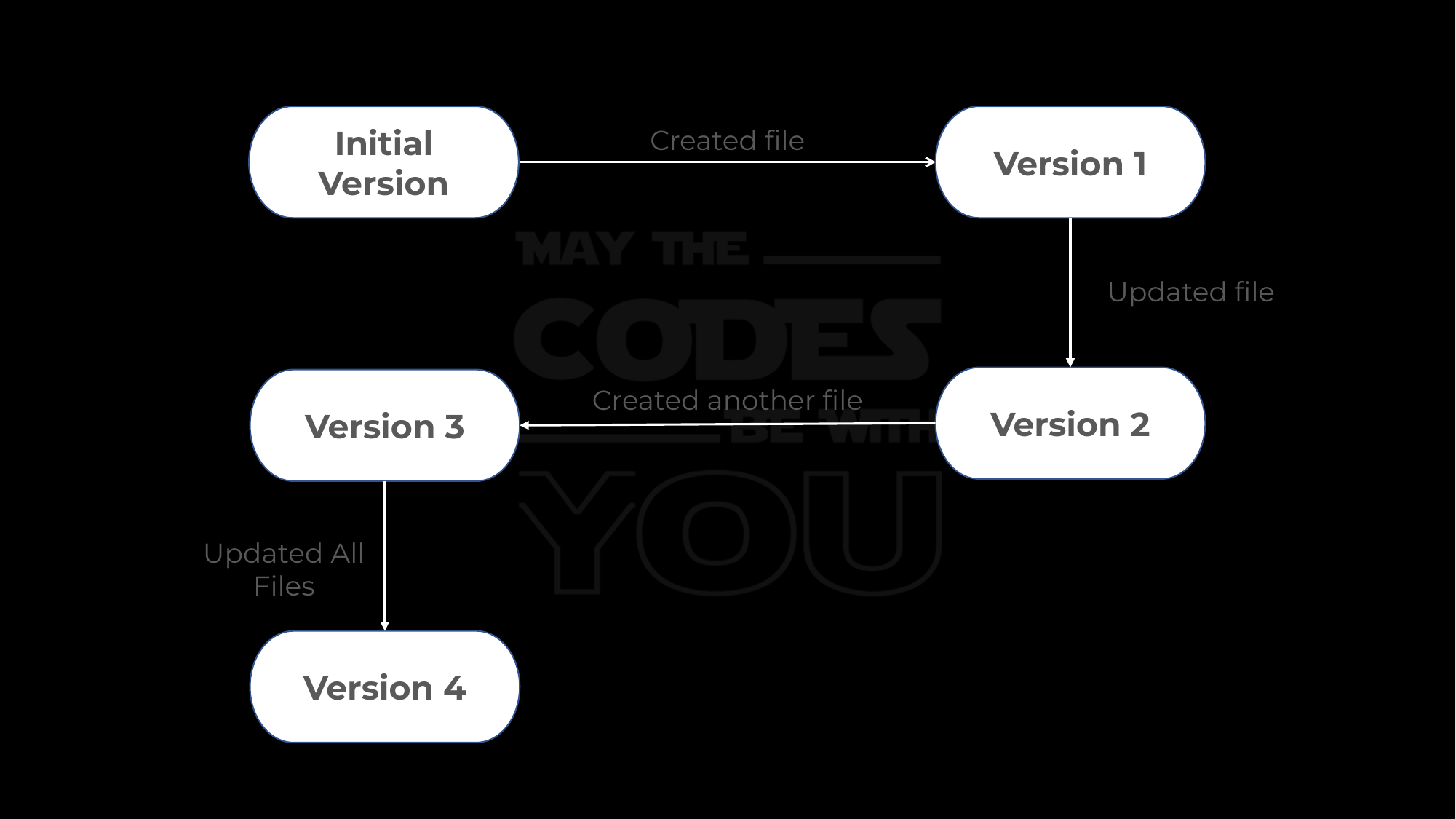

#

Initial Version
Version 1
Created file
Updated file
Version 2
Version 3
Created another file
Updated All Files
Version 4